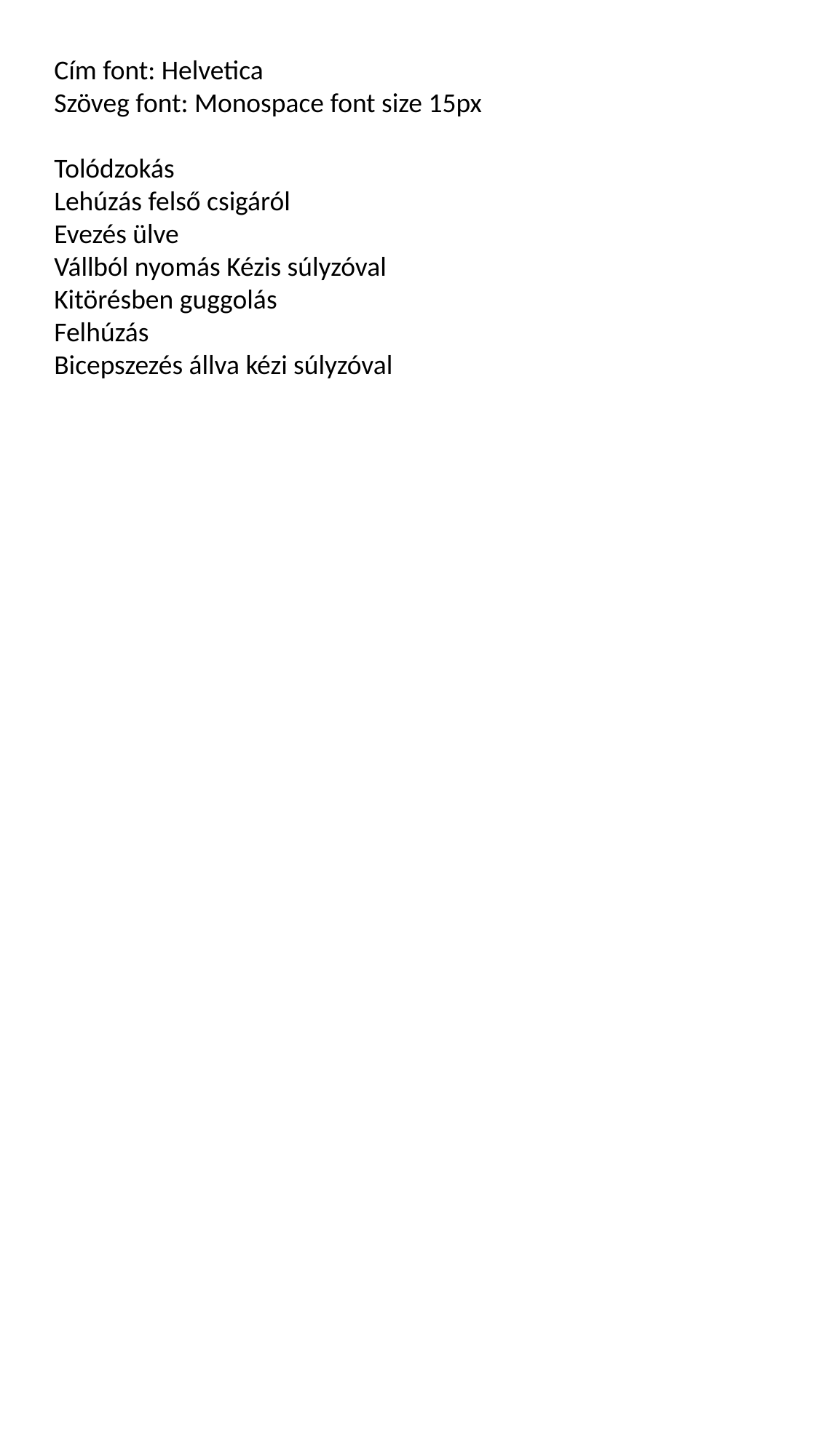

Cím font: Helvetica
Szöveg font: Monospace font size 15px

Tolódzokás
Lehúzás felső csigáról
Evezés ülve
Vállból nyomás Kézis súlyzóval
Kitörésben guggolás
Felhúzás
Bicepszezés állva kézi súlyzóval